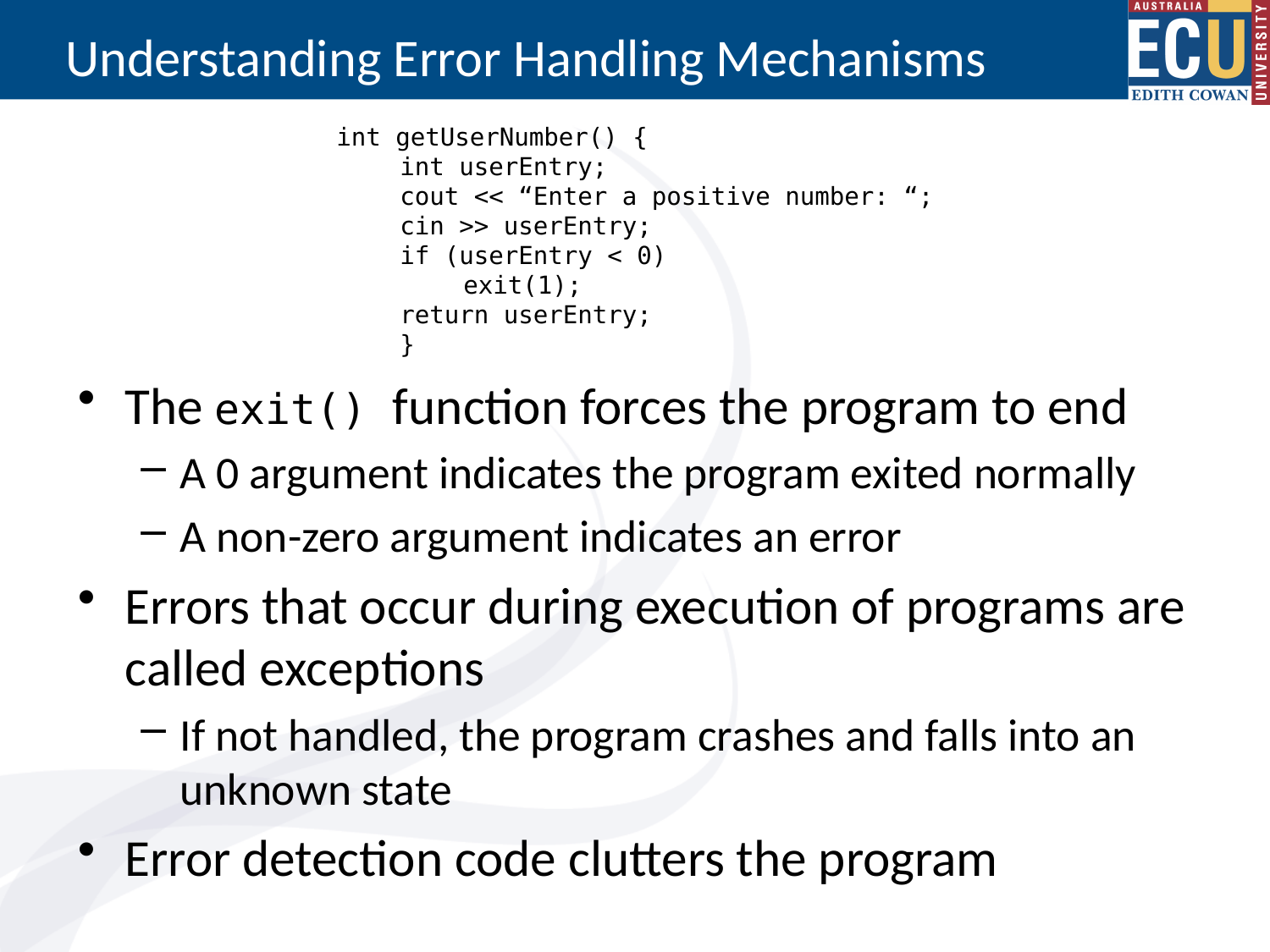

# Understanding Error Handling Mechanisms
int getUserNumber() {
int userEntry;
cout << “Enter a positive number: “;
cin >> userEntry;
if (userEntry < 0)
exit(1);
return userEntry;
}
The exit() function forces the program to end
A 0 argument indicates the program exited normally
A non-zero argument indicates an error
Errors that occur during execution of programs are called exceptions
If not handled, the program crashes and falls into an unknown state
Error detection code clutters the program